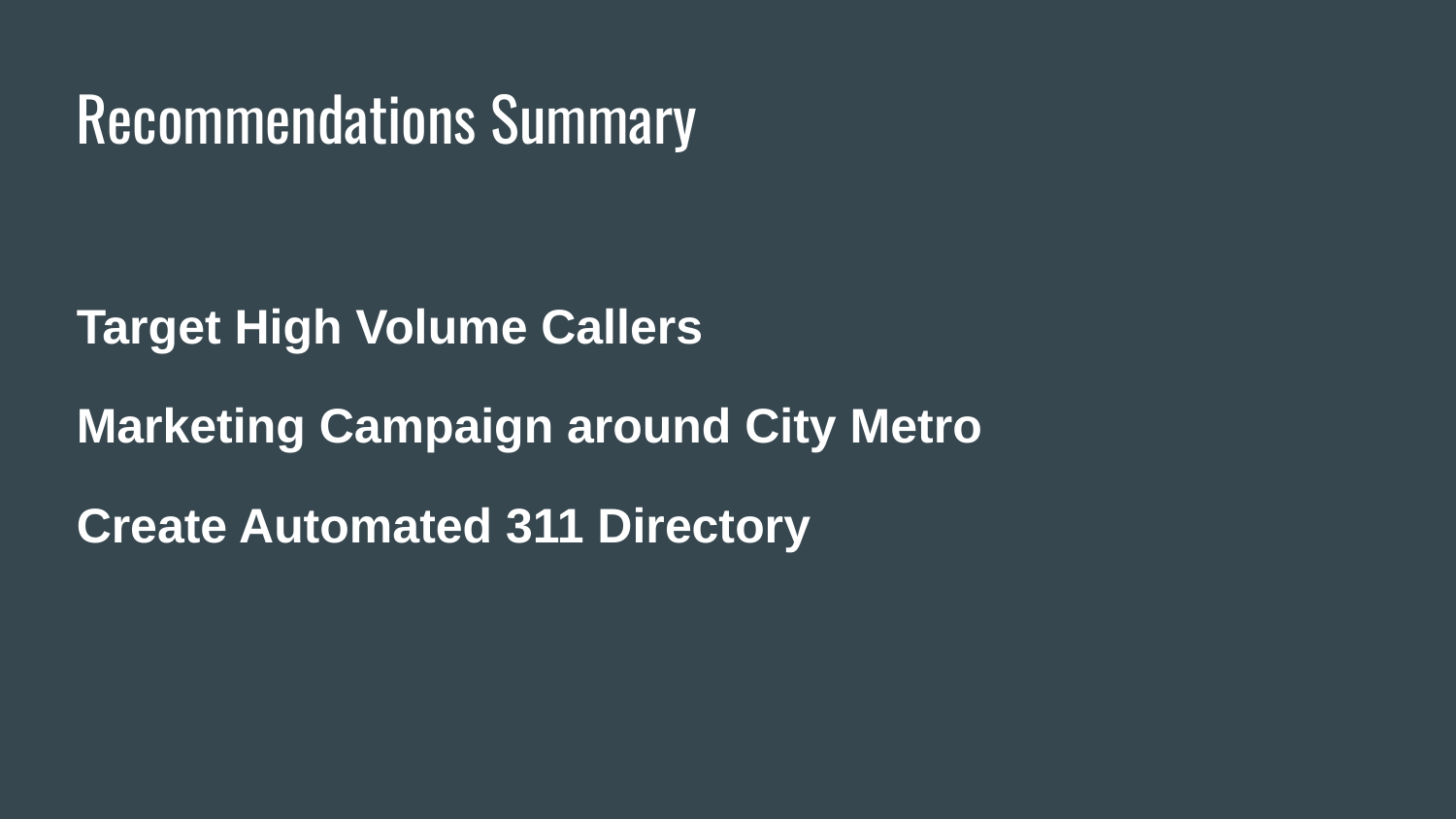

# Recommendations Summary
Target High Volume Callers
Marketing Campaign around City Metro
Create Automated 311 Directory